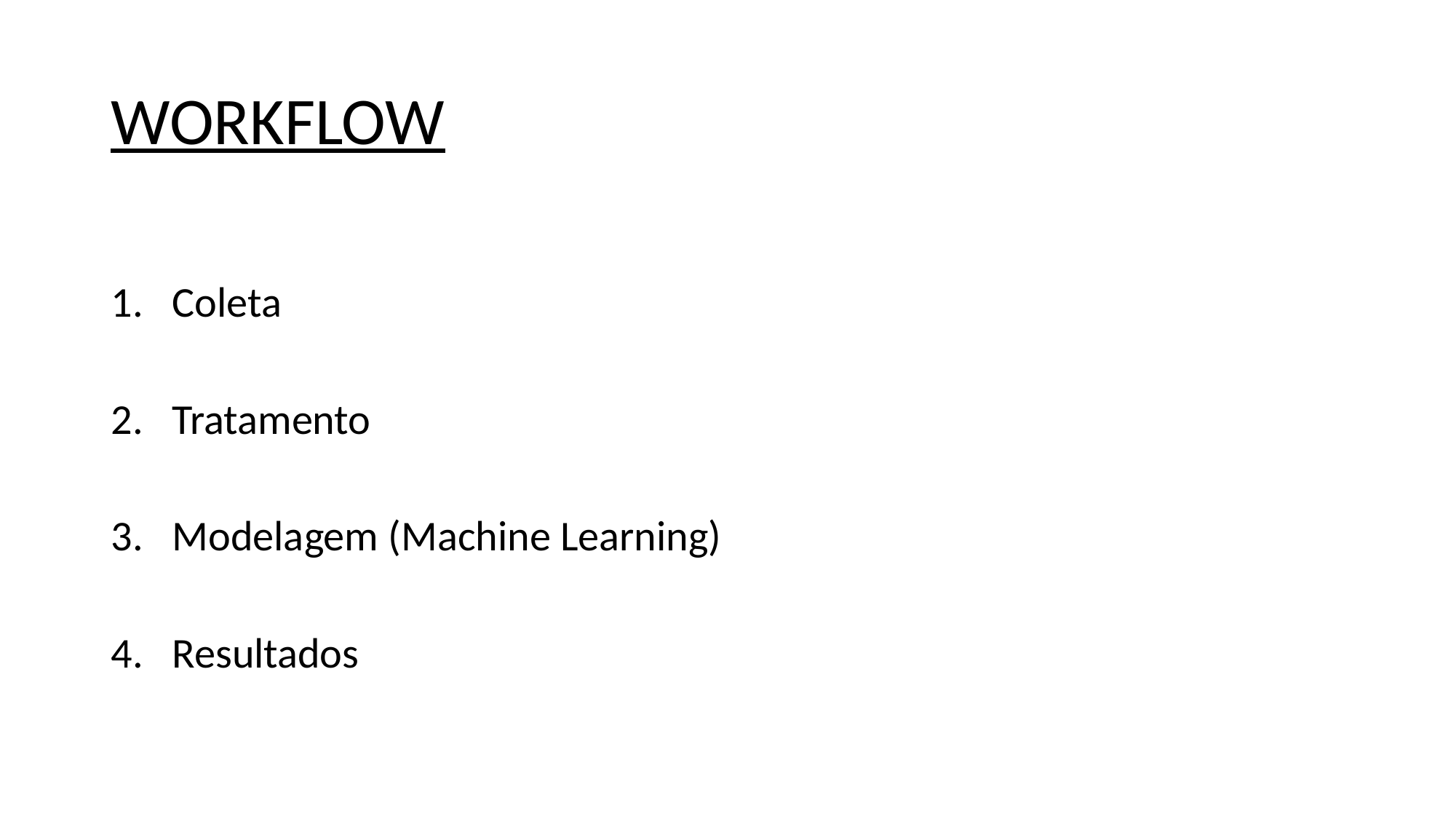

# WORKFLOW
Coleta
Tratamento
Modelagem (Machine Learning)
Resultados